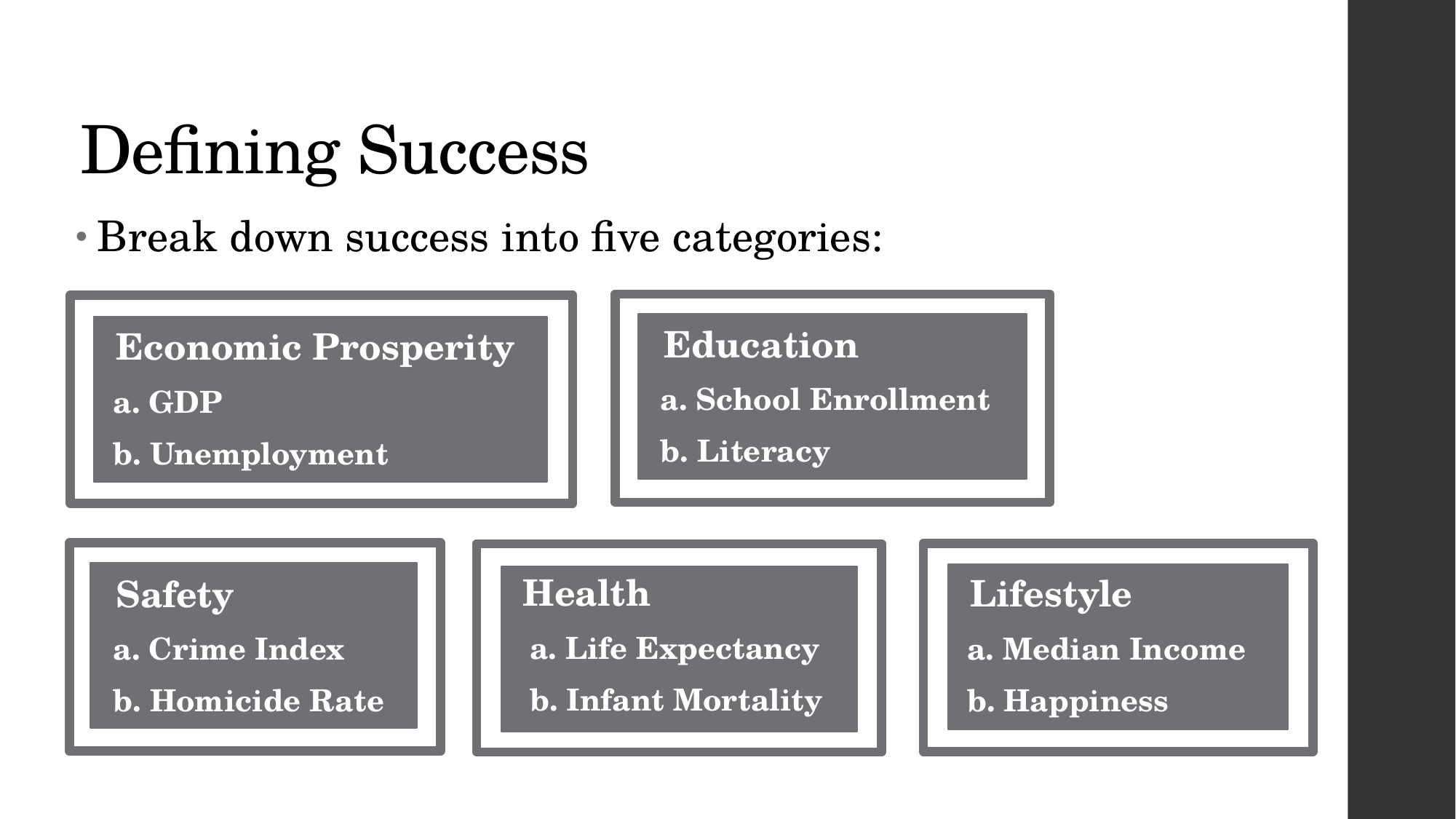

# Defining Success
Break down success into five categories:

     Education
a. School Enrollment
b. Literacy

     Economic Prosperity
a. GDP
b. Unemployment

     Safety
a. Crime Index
b. Homicide Rate

     Lifestyle
a. Median Income
b. Happiness

    Health
a. Life Expectancy
b. Infant Mortality